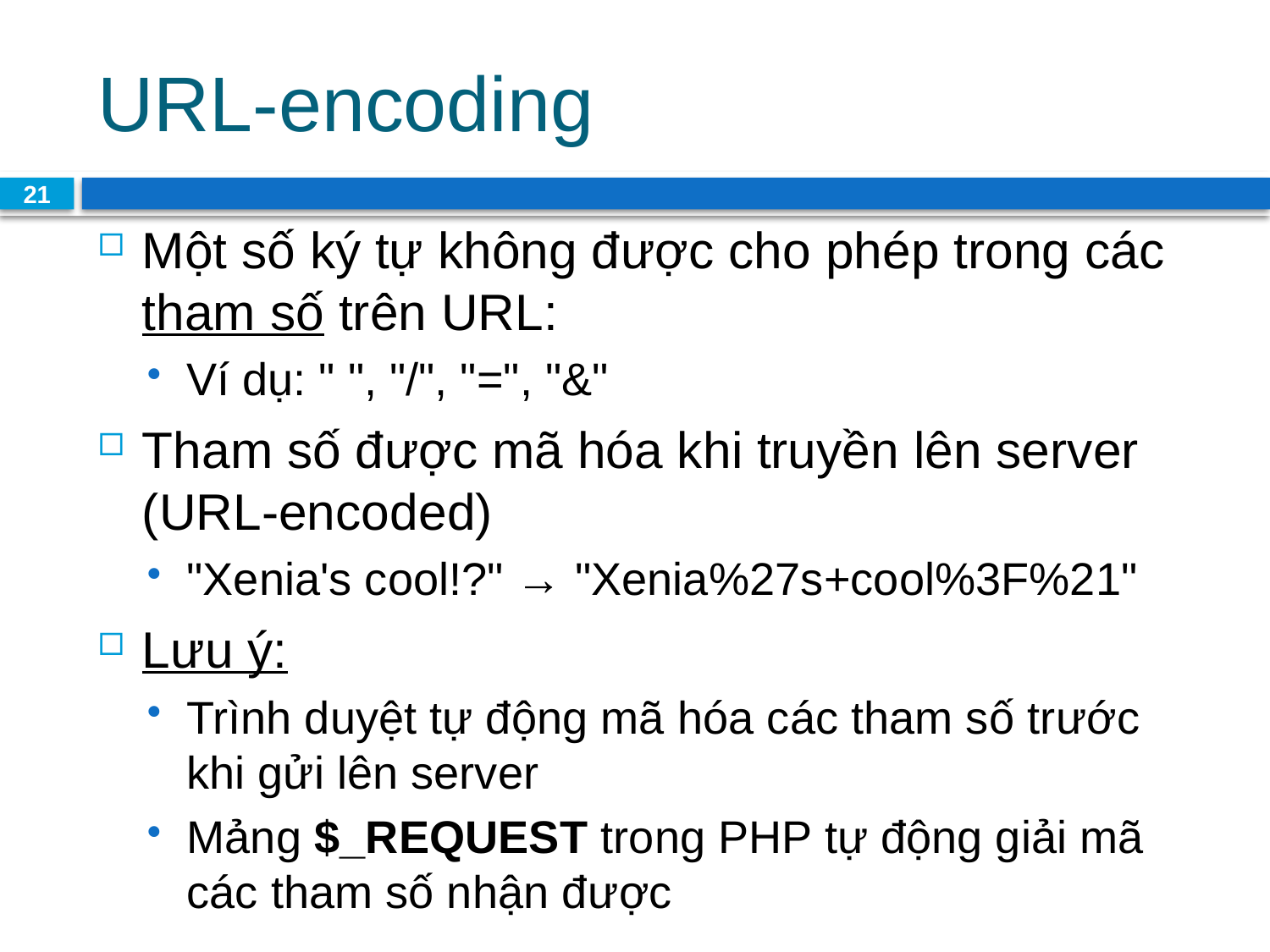

# URL-encoding
21
Một số ký tự không được cho phép trong các tham số trên URL:
Ví dụ: " ", "/", "=", "&"
Tham số được mã hóa khi truyền lên server (URL-encoded)
"Xenia's cool!?" → "Xenia%27s+cool%3F%21"
Lưu ý:
Trình duyệt tự động mã hóa các tham số trước khi gửi lên server
Mảng $_REQUEST trong PHP tự động giải mã các tham số nhận được